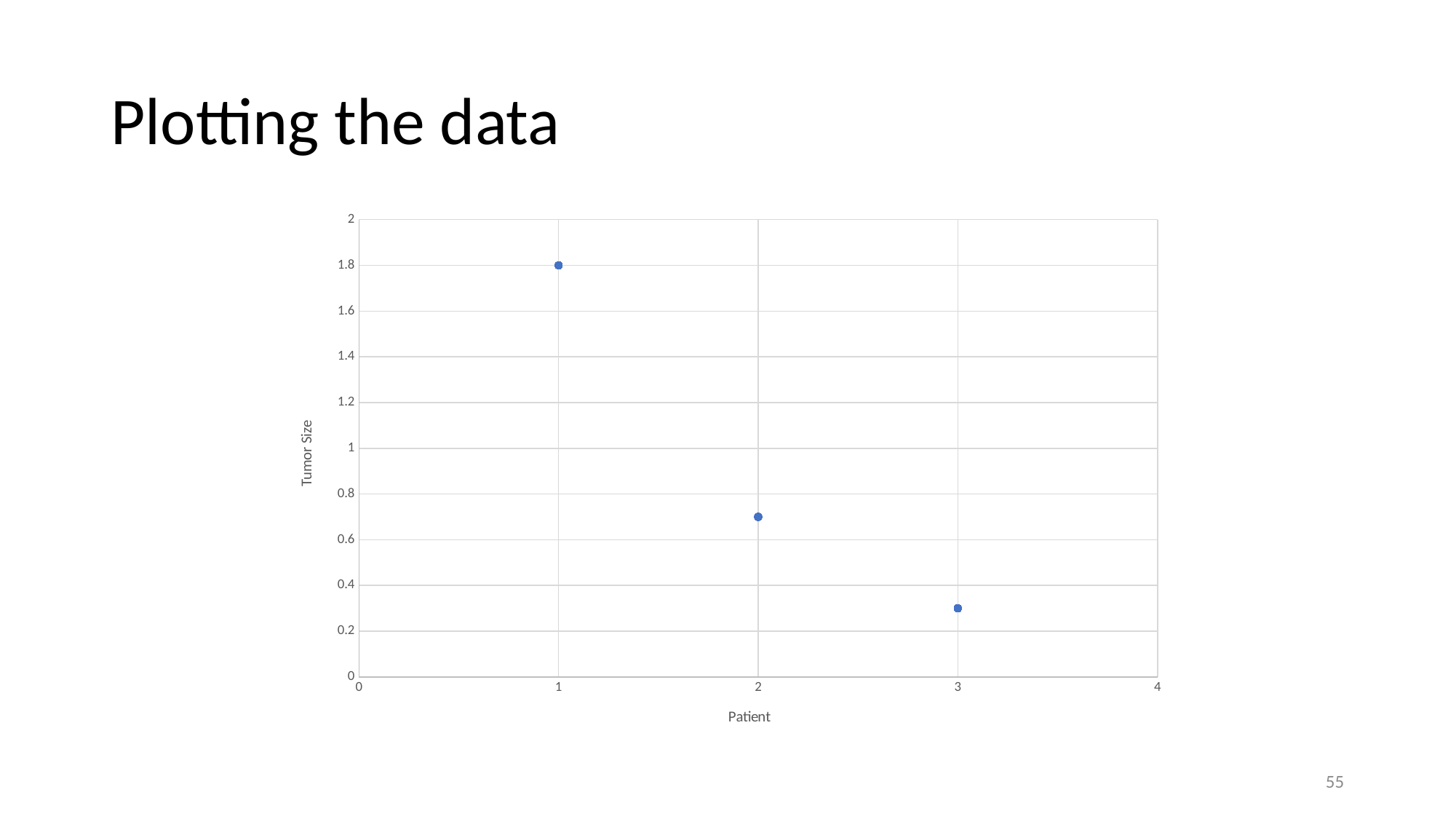

# Plotting the data

### Chart

| Category | Tumor Size |
|---|---|
55